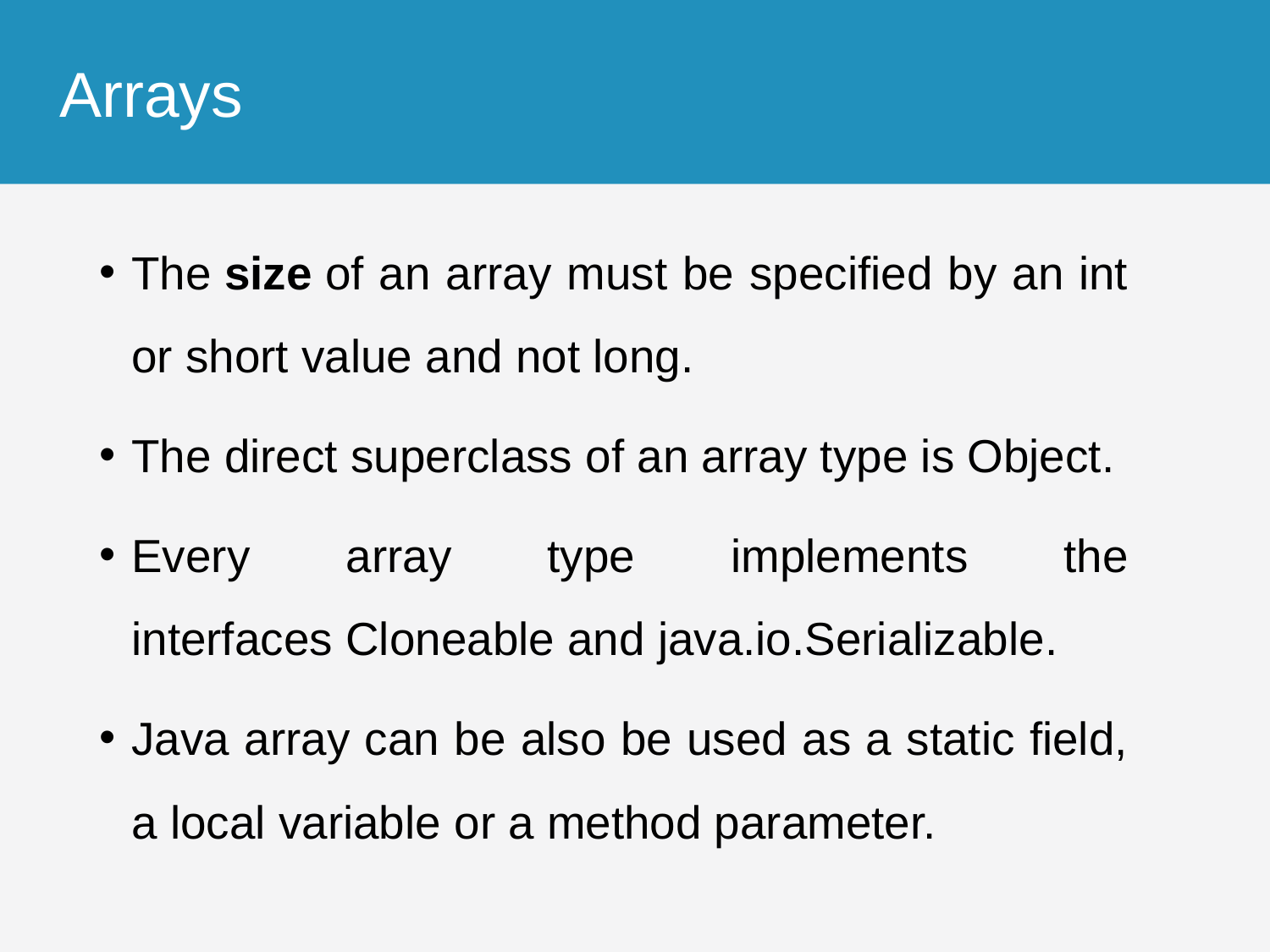

# Arrays
The size of an array must be specified by an int or short value and not long.
The direct superclass of an array type is Object.
Every array type implements the interfaces Cloneable and java.io.Serializable.
Java array can be also be used as a static field, a local variable or a method parameter.